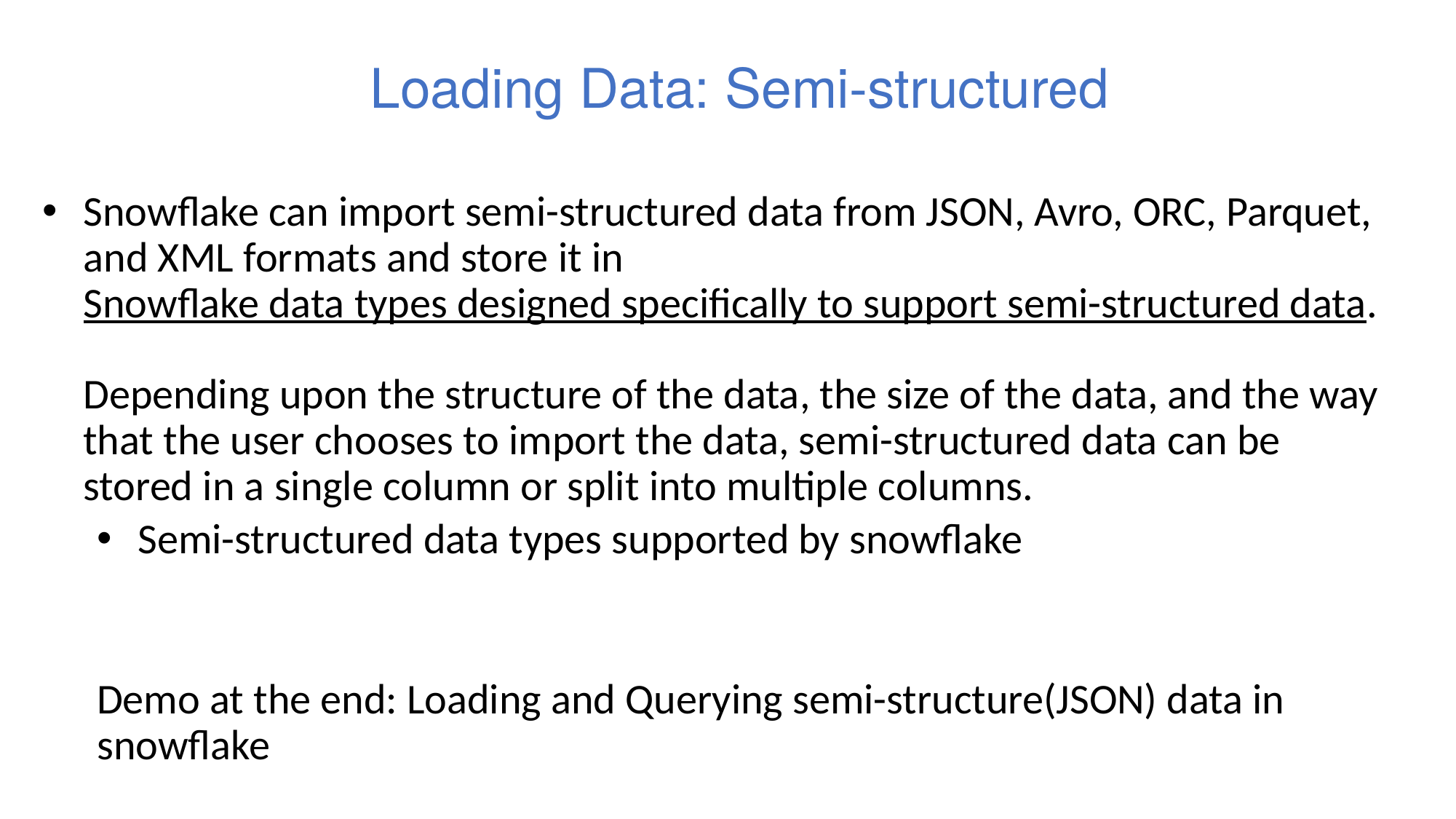

Loading Data: Semi-structured

Snowflake can import semi-structured data from JSON, Avro, ORC, Parquet, and XML formats and store it in Snowflake data types designed specifically to support semi-structured data.
Depending upon the structure of the data, the size of the data, and the way that the user chooses to import the data, semi-structured data can be stored in a single column or split into multiple columns.
Semi-structured data types supported by snowflake

Demo at the end: Loading and Querying semi-structure(JSON) data in snowflake